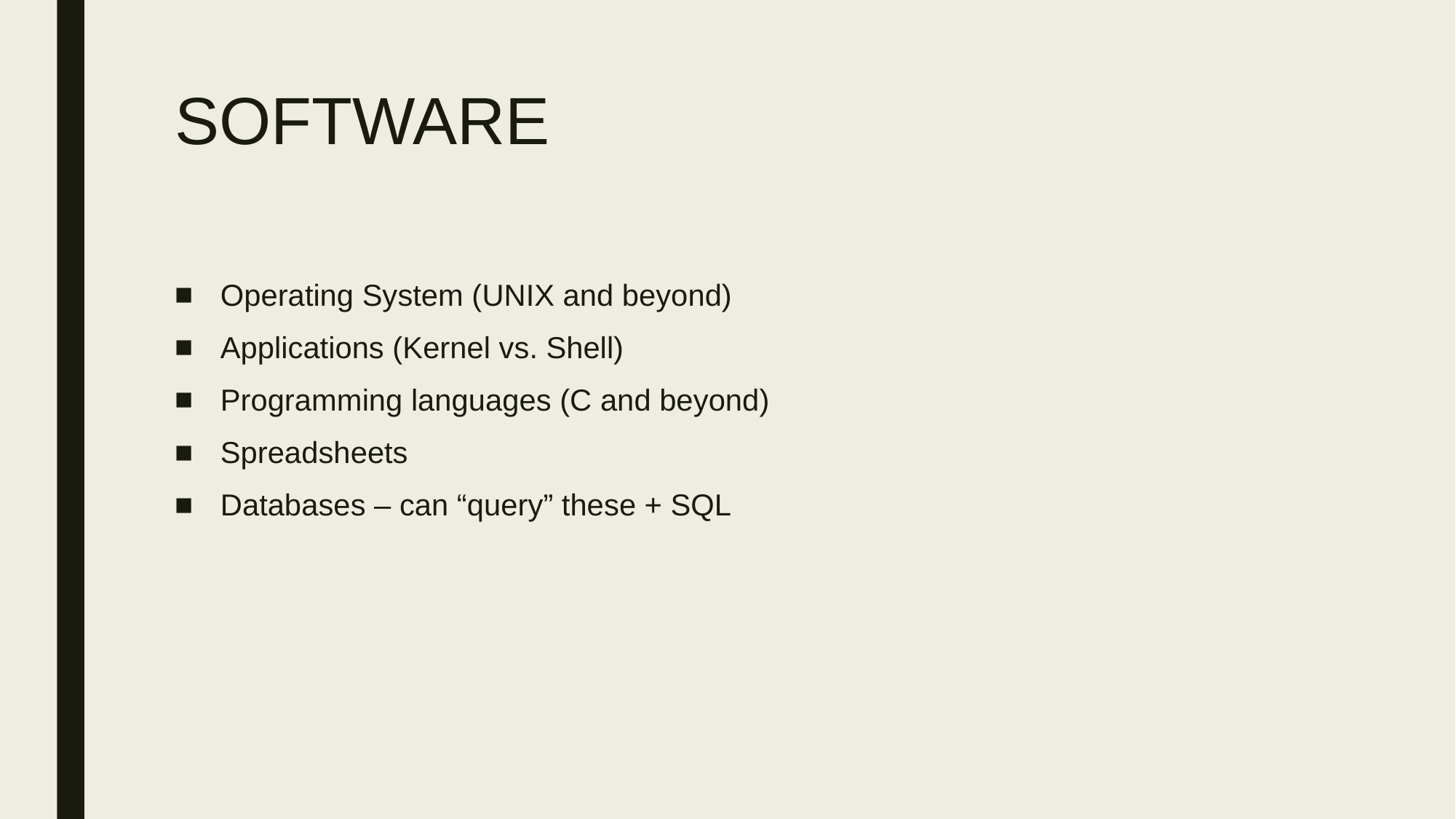

# SOFTWARE
Operating System (UNIX and beyond)
Applications (Kernel vs. Shell)
Programming languages (C and beyond)
Spreadsheets
Databases – can “query” these + SQL